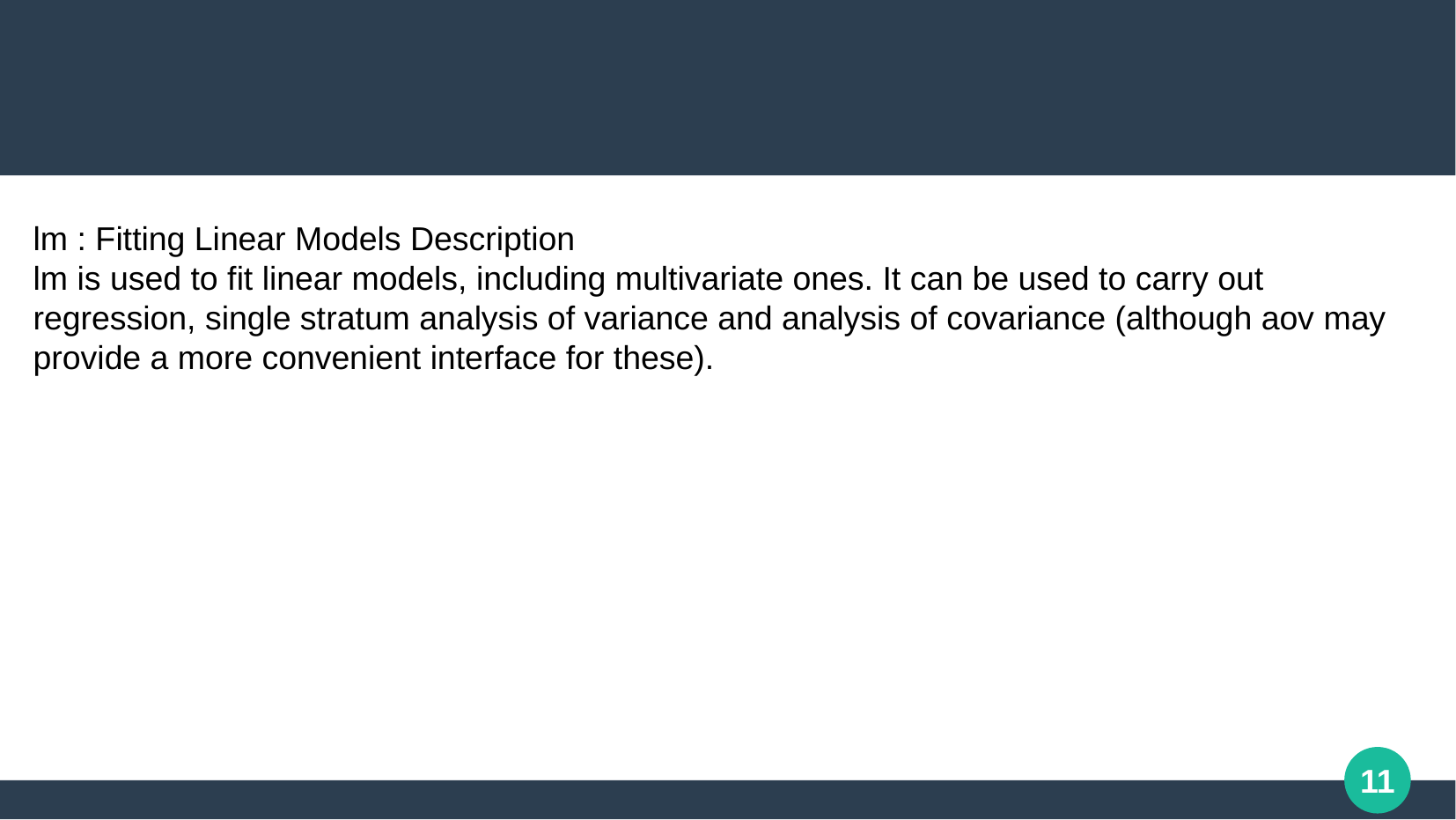

lm : Fitting Linear Models Description
lm is used to fit linear models, including multivariate ones. It can be used to carry out regression, single stratum analysis of variance and analysis of covariance (although aov may provide a more convenient interface for these).